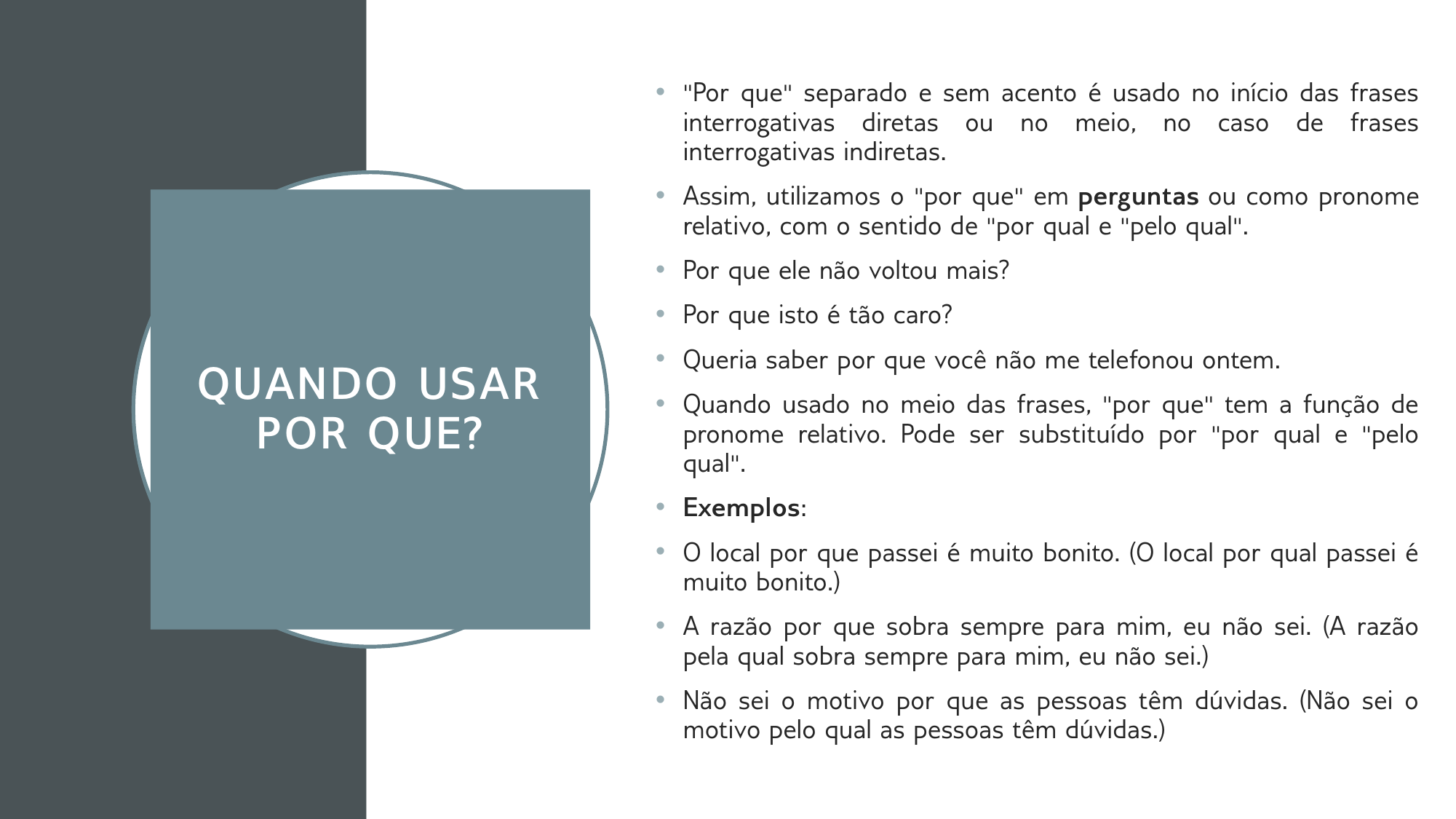

"Por que" separado e sem acento é usado no início das frases interrogativas diretas ou no meio, no caso de frases interrogativas indiretas.
Assim, utilizamos o "por que" em perguntas ou como pronome relativo, com o sentido de "por qual e "pelo qual".
Por que ele não voltou mais?
Por que isto é tão caro?
Queria saber por que você não me telefonou ontem.
Quando usado no meio das frases, "por que" tem a função de pronome relativo. Pode ser substituído por "por qual e "pelo qual".
Exemplos:
O local por que passei é muito bonito. (O local por qual passei é muito bonito.)
A razão por que sobra sempre para mim, eu não sei. (A razão pela qual sobra sempre para mim, eu não sei.)
Não sei o motivo por que as pessoas têm dúvidas. (Não sei o motivo pelo qual as pessoas têm dúvidas.)

# Quando usar Por que?